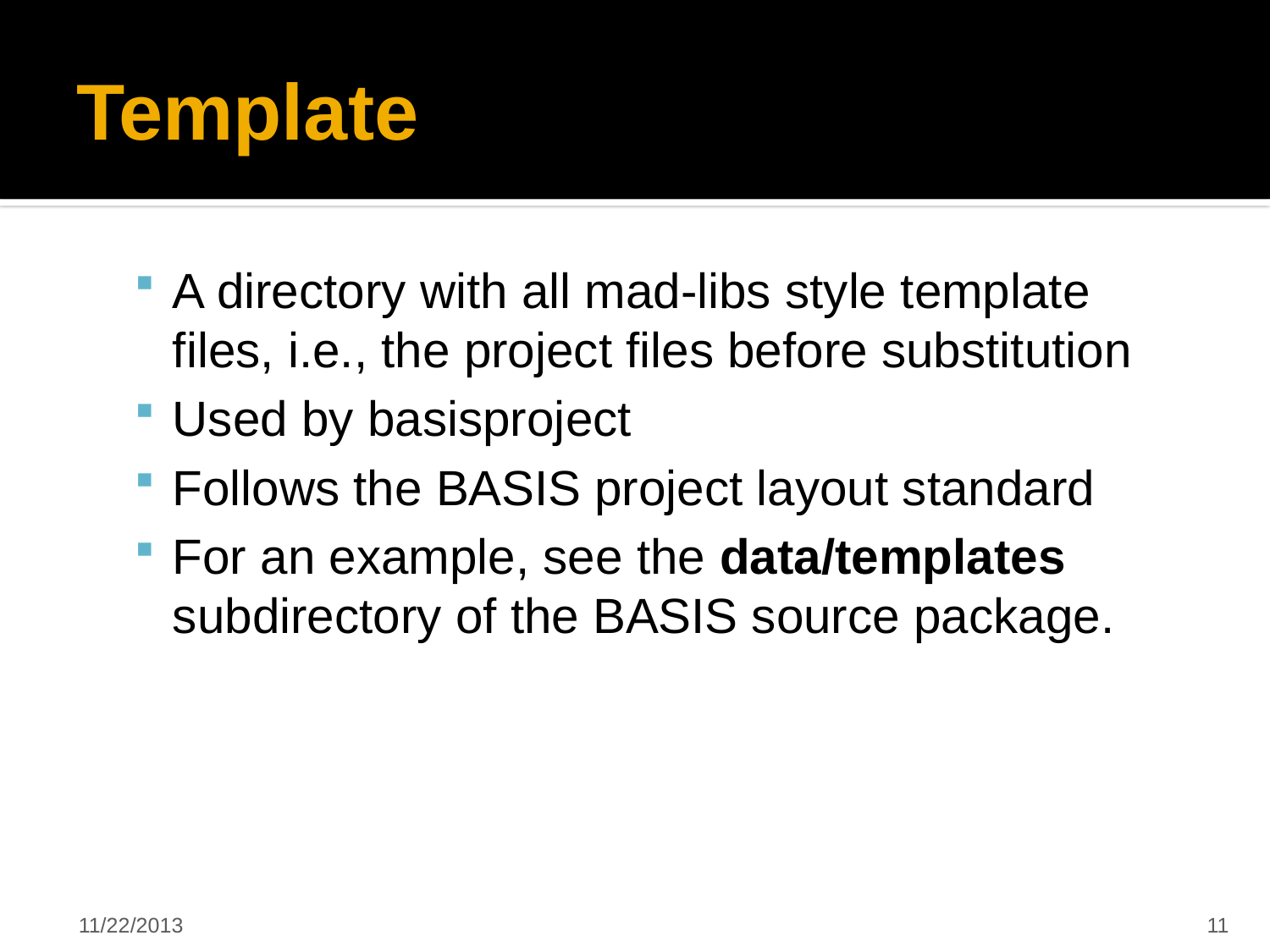

# Template
A directory with all mad-libs style template files, i.e., the project files before substitution
Used by basisproject
Follows the BASIS project layout standard
For an example, see the data/templates subdirectory of the BASIS source package.
11/22/2013
11